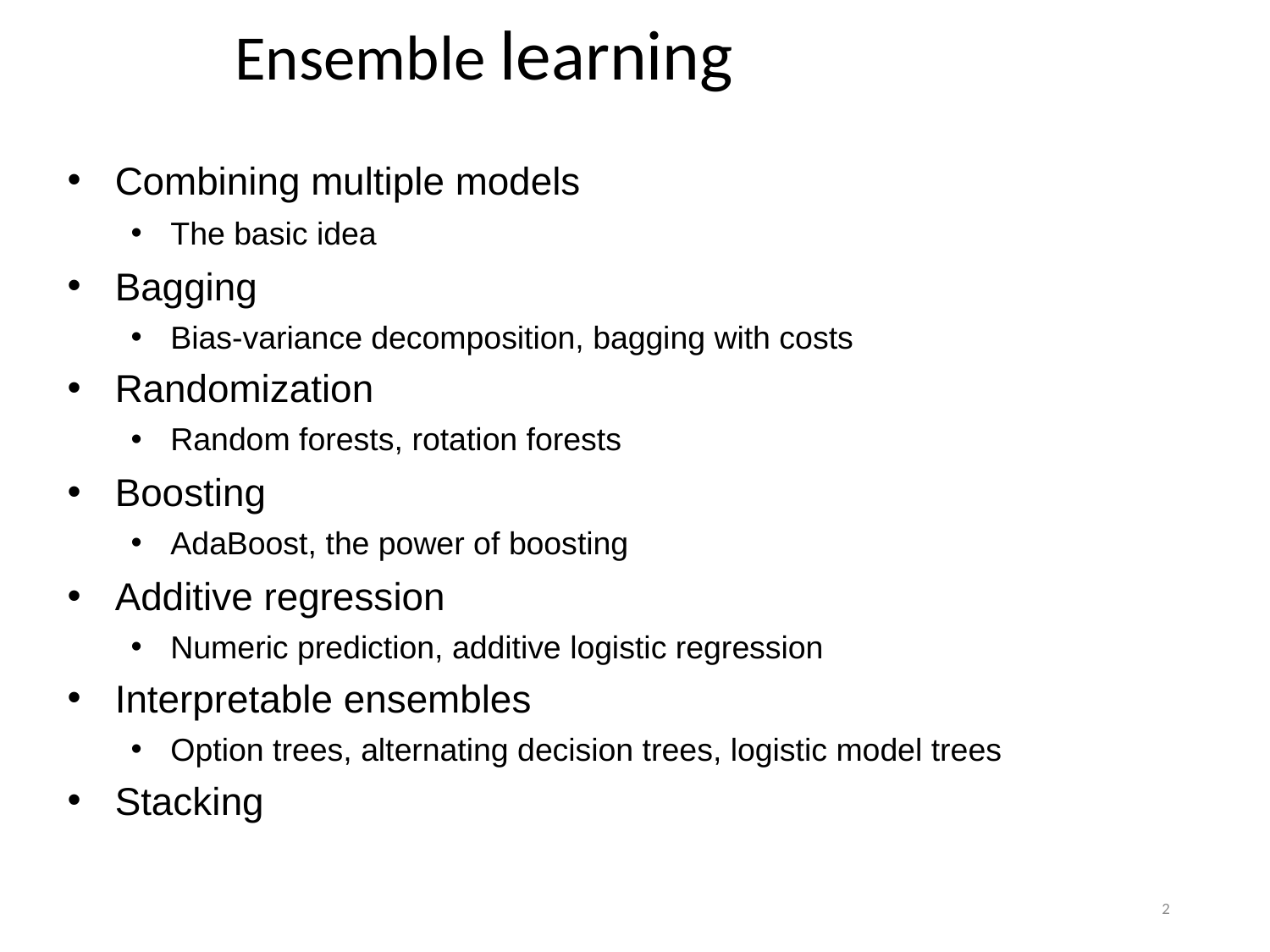

Ensemble learning
Combining multiple models
The basic idea
Bagging
Bias-variance decomposition, bagging with costs
Randomization
Random forests, rotation forests
Boosting
AdaBoost, the power of boosting
Additive regression
Numeric prediction, additive logistic regression
Interpretable ensembles
Option trees, alternating decision trees, logistic model trees
Stacking
2